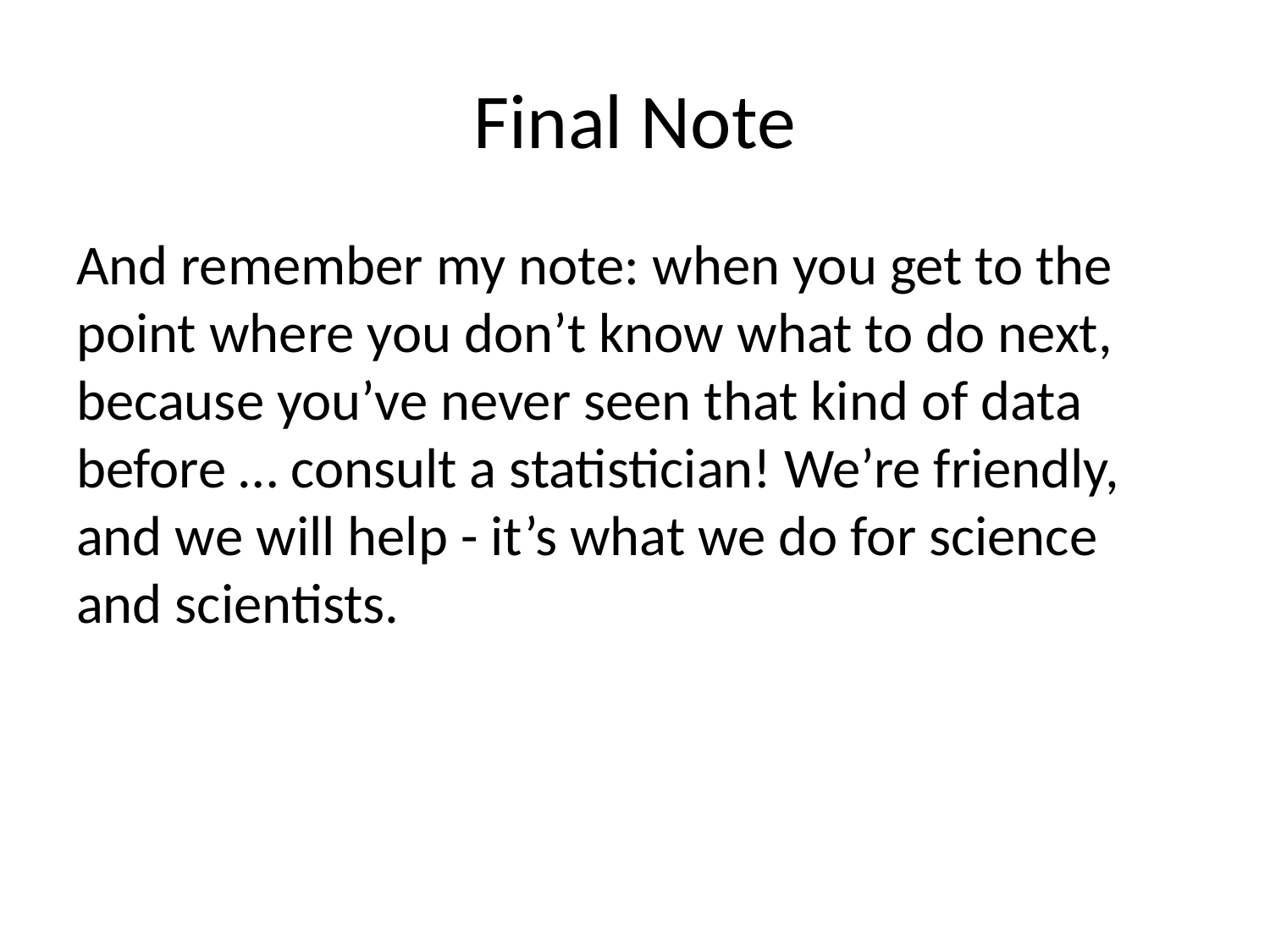

# Final Note
And remember my note: when you get to the point where you don’t know what to do next, because you’ve never seen that kind of data before … consult a statistician! We’re friendly, and we will help - it’s what we do for science and scientists.